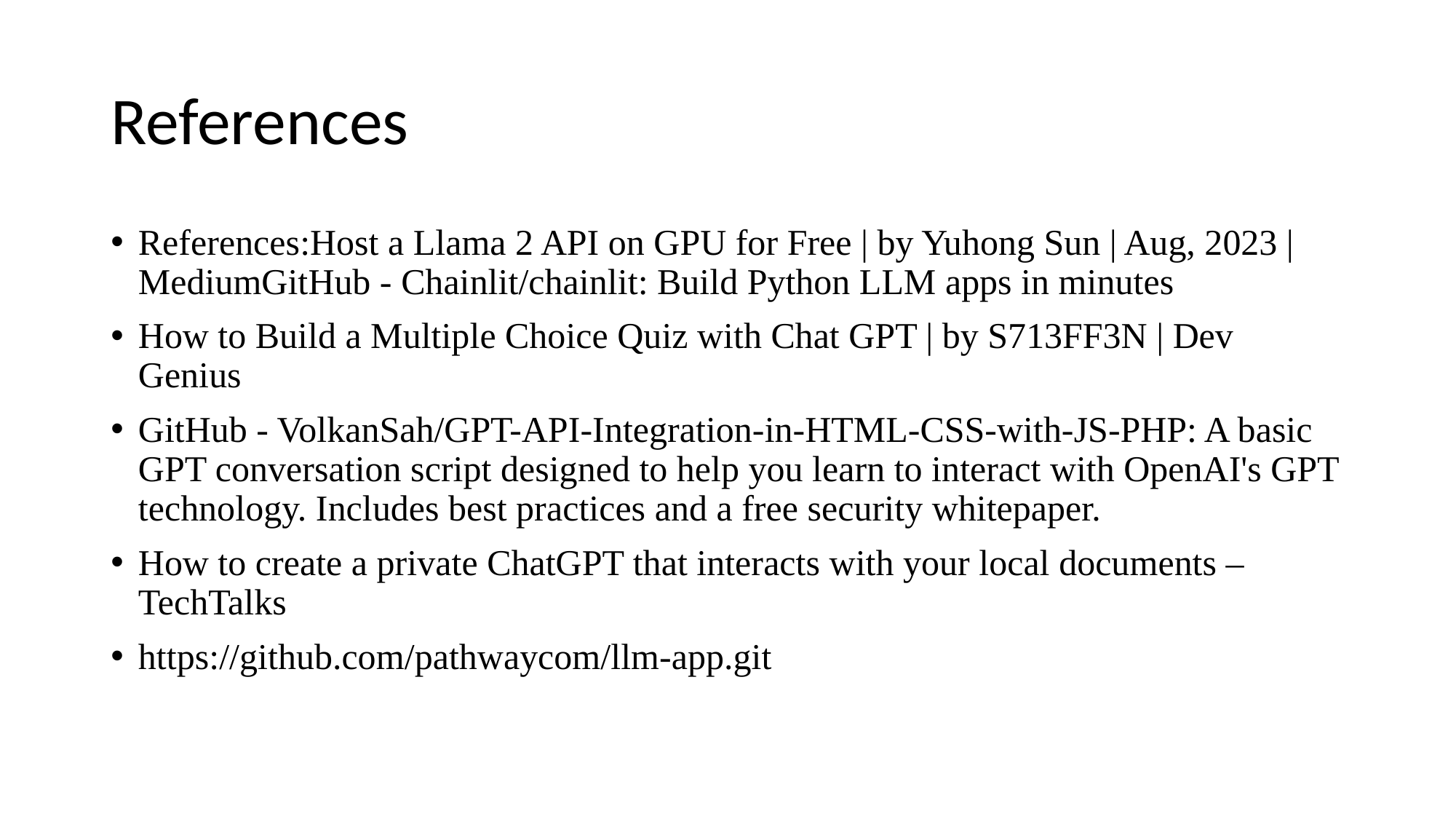

# References
References:Host a Llama 2 API on GPU for Free | by Yuhong Sun | Aug, 2023 | MediumGitHub - Chainlit/chainlit: Build Python LLM apps in minutes
How to Build a Multiple Choice Quiz with Chat GPT | by S713FF3N | Dev Genius
GitHub - VolkanSah/GPT-API-Integration-in-HTML-CSS-with-JS-PHP: A basic GPT conversation script designed to help you learn to interact with OpenAI's GPT technology. Includes best practices and a free security whitepaper.
How to create a private ChatGPT that interacts with your local documents – TechTalks
https://github.com/pathwaycom/llm-app.git